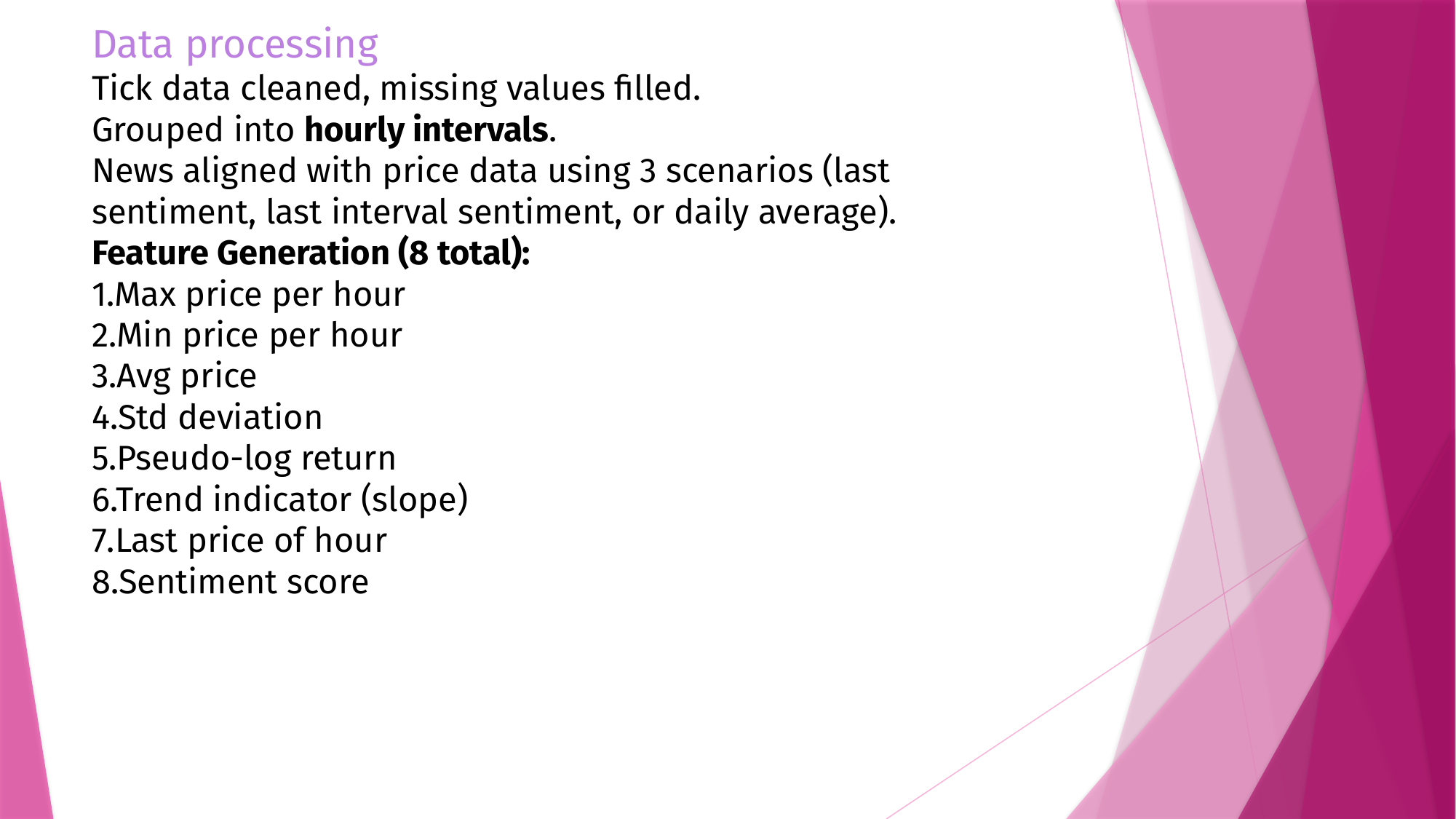

# Data processing Tick data cleaned, missing values filled. Grouped into hourly intervals. News aligned with price data using 3 scenarios (last sentiment, last interval sentiment, or daily average). Feature Generation (8 total): 1.Max price per hour 2.Min price per hour 3.Avg price 4.Std deviation 5.Pseudo-log return 6.Trend indicator (slope) 7.Last price of hour 8.Sentiment score